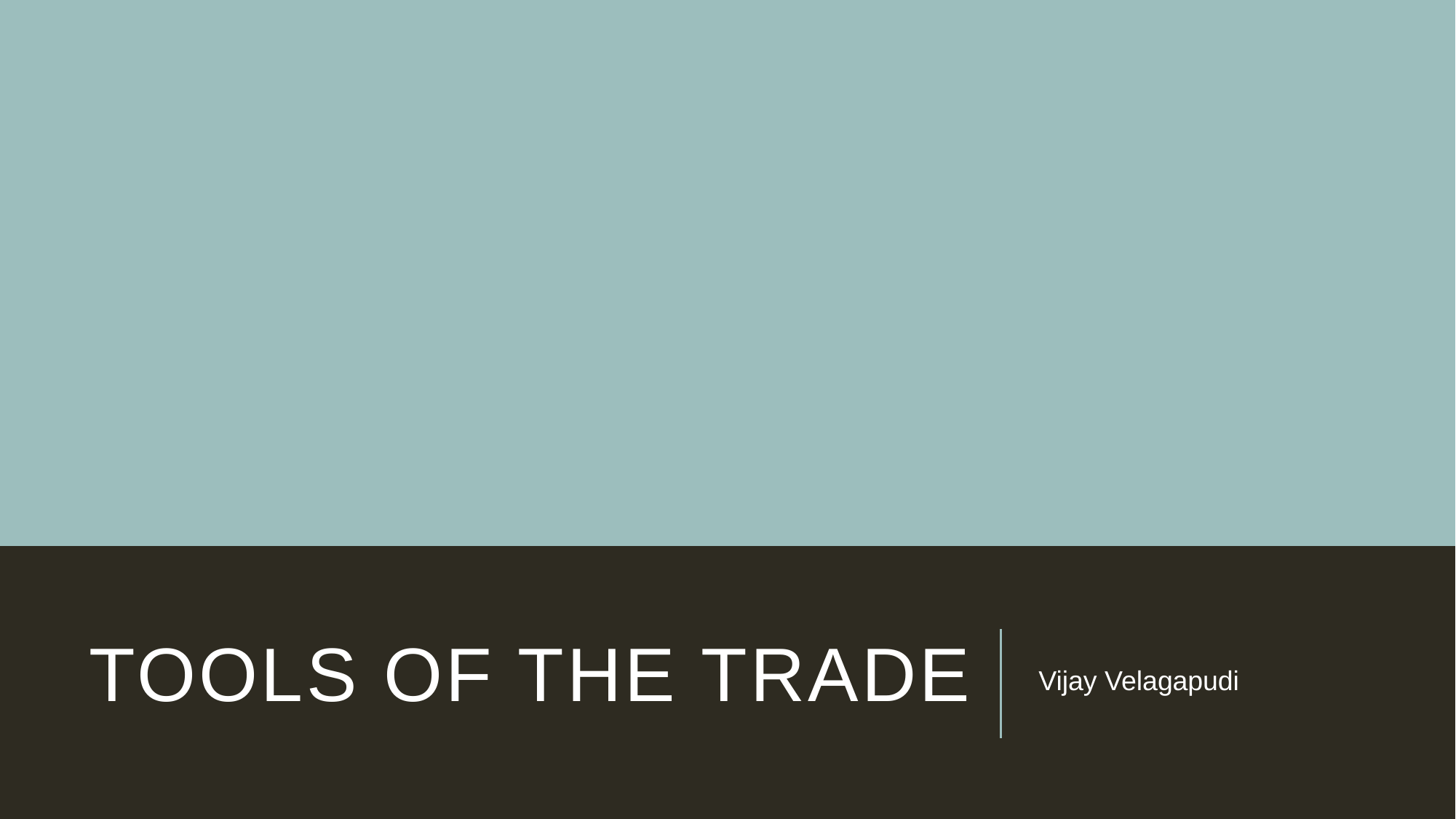

# Tools of the Trade
Vijay Velagapudi